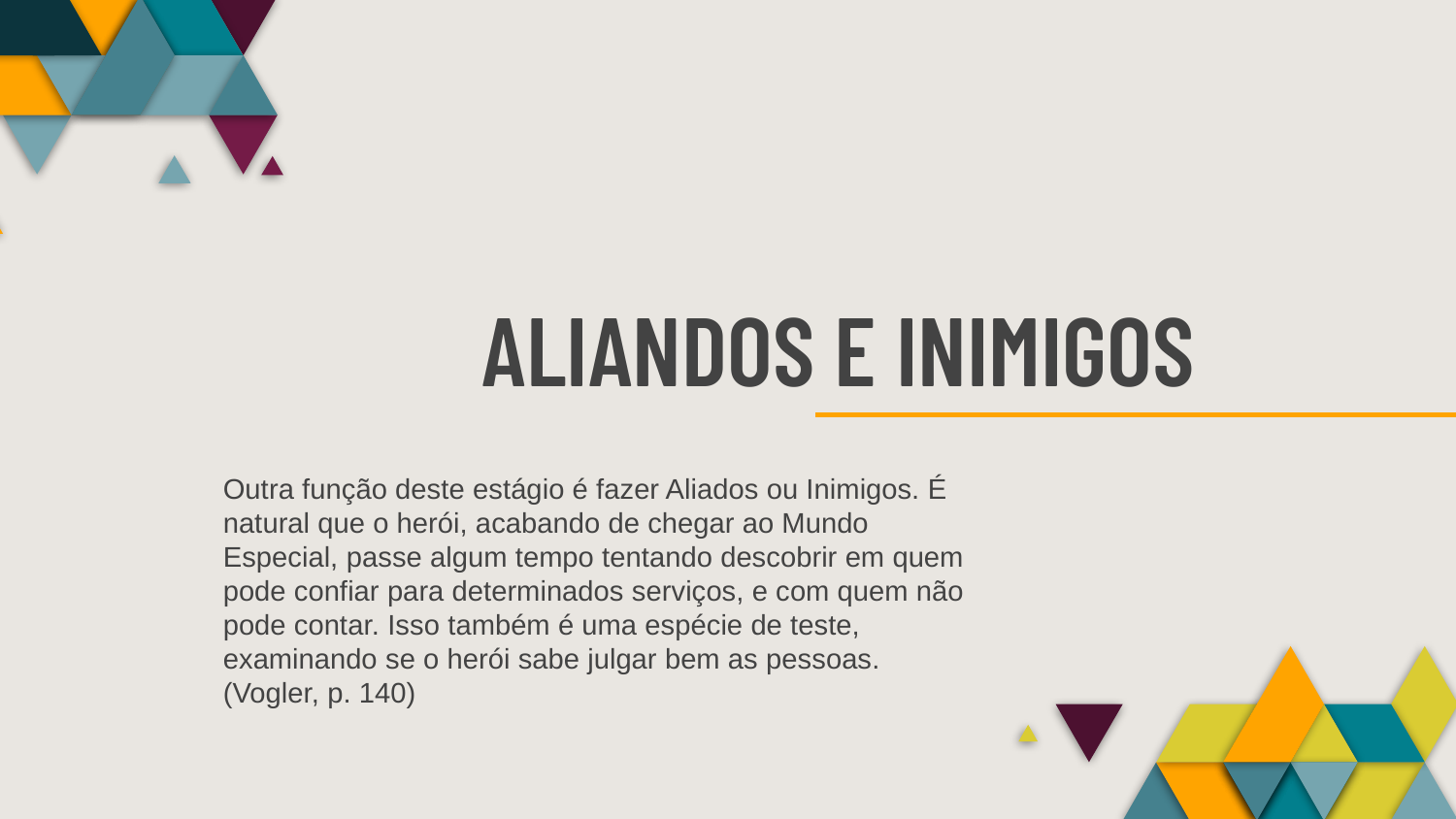

# ALIANDOS E INIMIGOS
Outra função deste estágio é fazer Aliados ou Inimigos. É natural que o herói, acabando de chegar ao Mundo Especial, passe algum tempo tentando descobrir em quem pode confiar para determinados serviços, e com quem não pode contar. Isso também é uma espécie de teste, examinando se o herói sabe julgar bem as pessoas. (Vogler, p. 140)